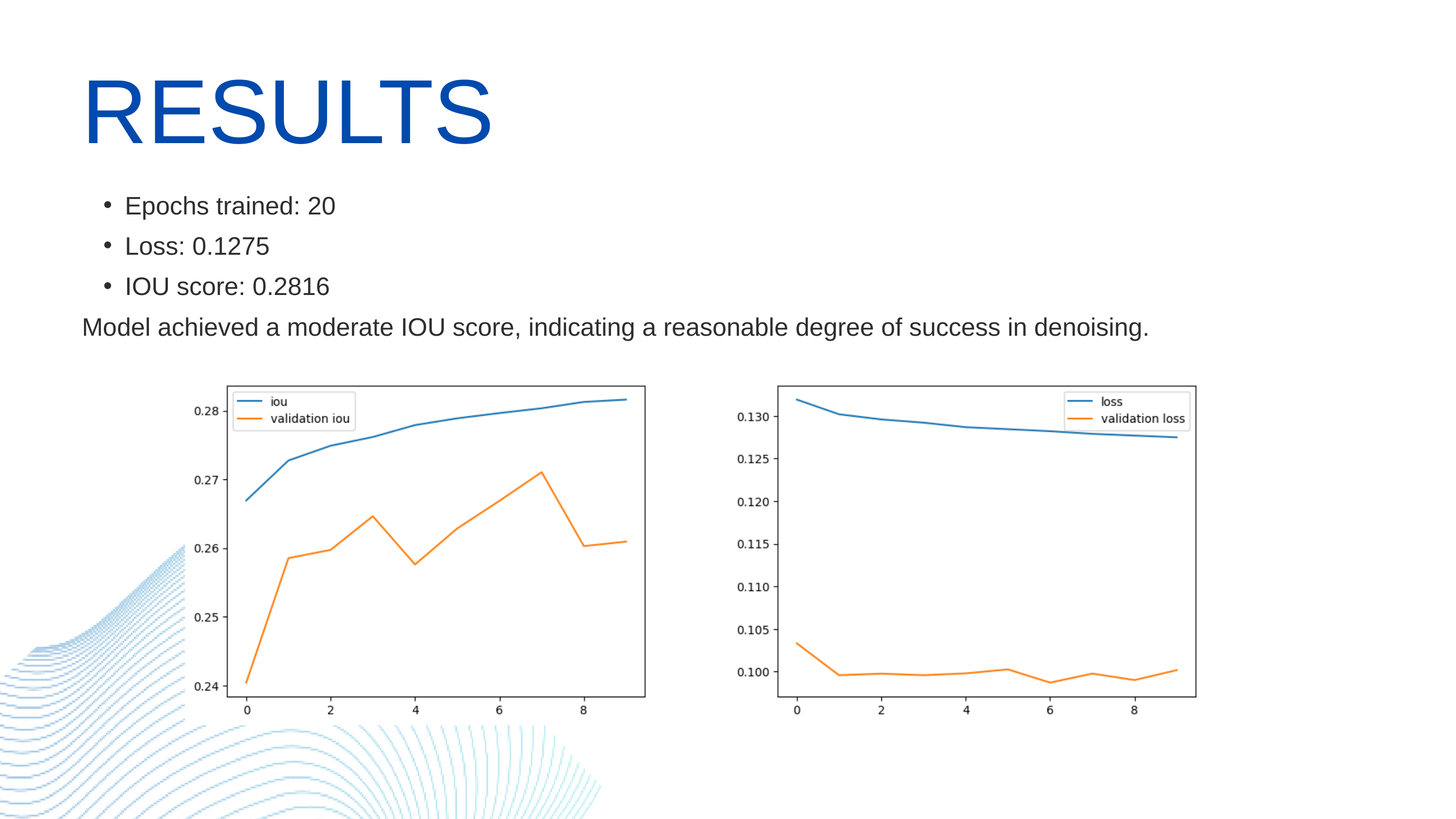

RESULTS
Epochs trained: 20
Loss: 0.1275
IOU score: 0.2816
Model achieved a moderate IOU score, indicating a reasonable degree of success in denoising.